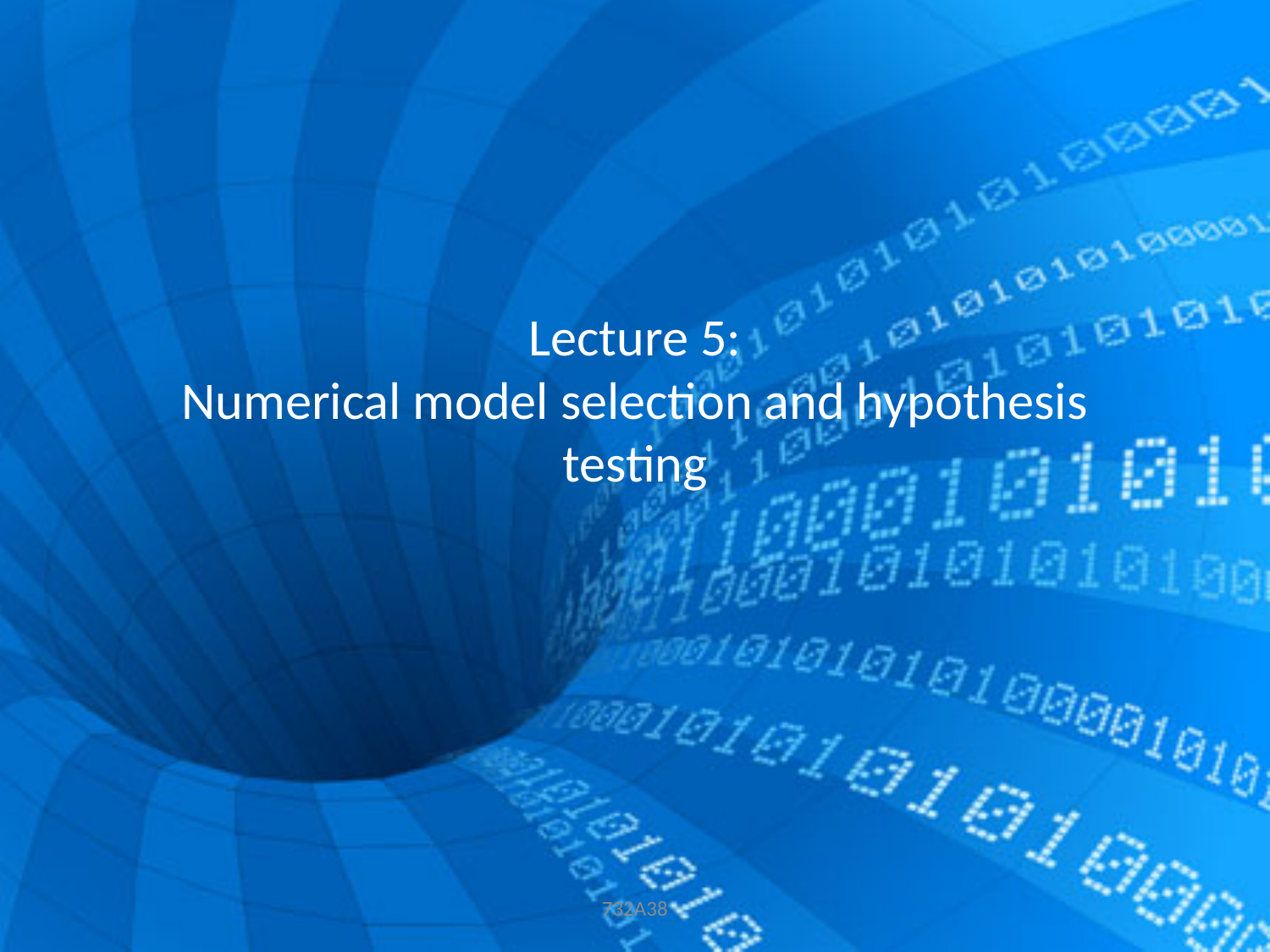

# Lecture 5: Numerical model selection and hypothesis testing
732A38